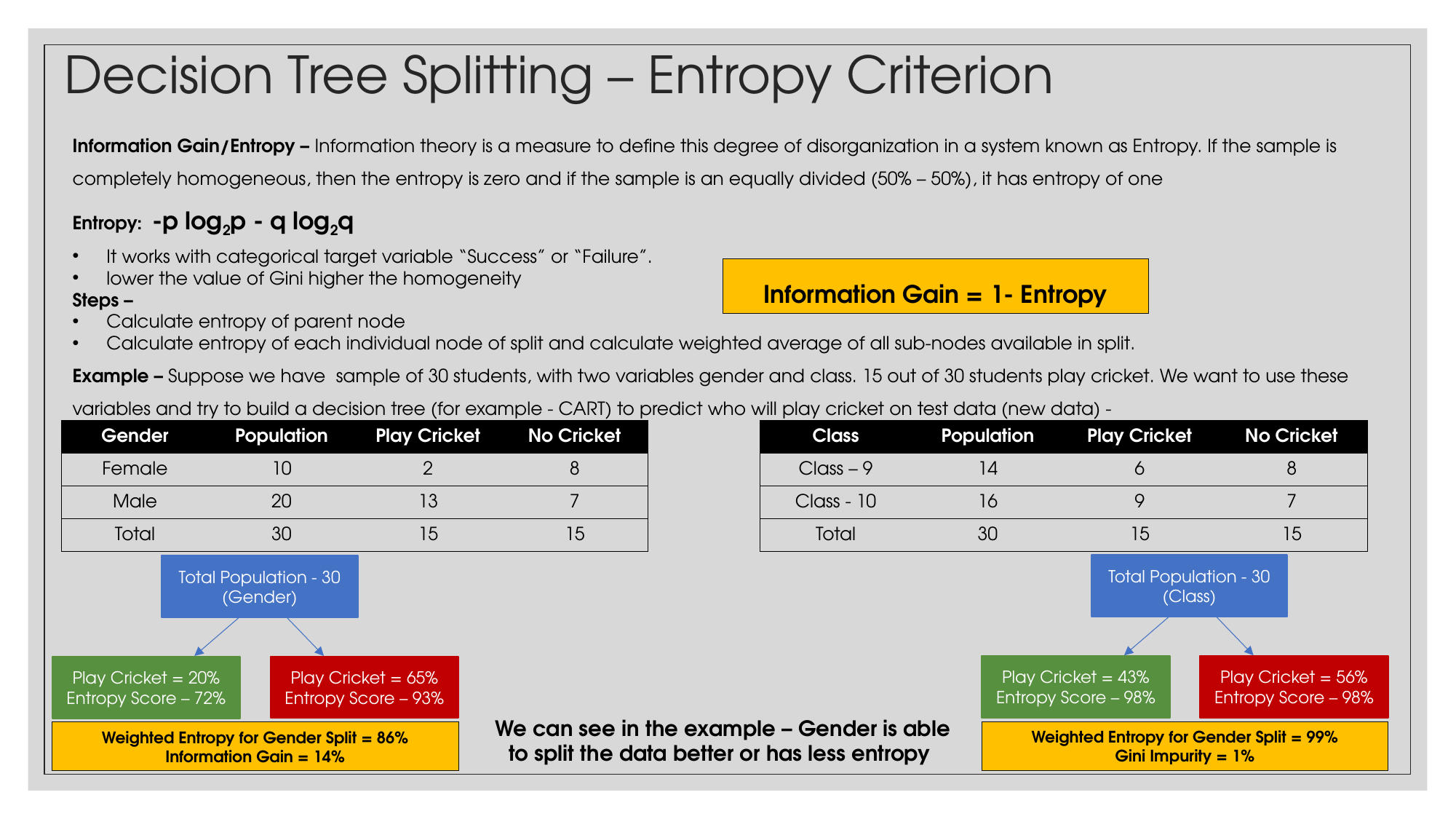

# Decision Tree Splitting – Entropy Criterion
Information Gain/Entropy – Information theory is a measure to define this degree of disorganization in a system known as Entropy. If the sample is completely homogeneous, then the entropy is zero and if the sample is an equally divided (50% – 50%), it has entropy of one
Entropy:  -p log2p - q log2q
It works with categorical target variable “Success” or “Failure”.
lower the value of Gini higher the homogeneity
Steps –
Calculate entropy of parent node
Calculate entropy of each individual node of split and calculate weighted average of all sub-nodes available in split.
Example – Suppose we have  sample of 30 students, with two variables gender and class. 15 out of 30 students play cricket. We want to use these variables and try to build a decision tree (for example - CART) to predict who will play cricket on test data (new data) -

Information Gain = 1- Entropy
| Gender | Population | Play Cricket | No Cricket |
| --- | --- | --- | --- |
| Female | 10 | 2 | 8 |
| Male | 20 | 13 | 7 |
| Total | 30 | 15 | 15 |
| Class | Population | Play Cricket | No Cricket |
| --- | --- | --- | --- |
| Class – 9 | 14 | 6 | 8 |
| Class - 10 | 16 | 9 | 7 |
| Total | 30 | 15 | 15 |
Total Population - 30
(Class)
Total Population - 30
(Gender)
Play Cricket = 43%
Entropy Score – 98%
Play Cricket = 56%
Entropy Score – 98%
Play Cricket = 20%
Entropy Score – 72%
Play Cricket = 65%
Entropy Score – 93%
We can see in the example – Gender is able to split the data better or has less entropy
Weighted Entropy for Gender Split = 99%
Gini Impurity = 1%
Weighted Entropy for Gender Split = 86%
Information Gain = 14%